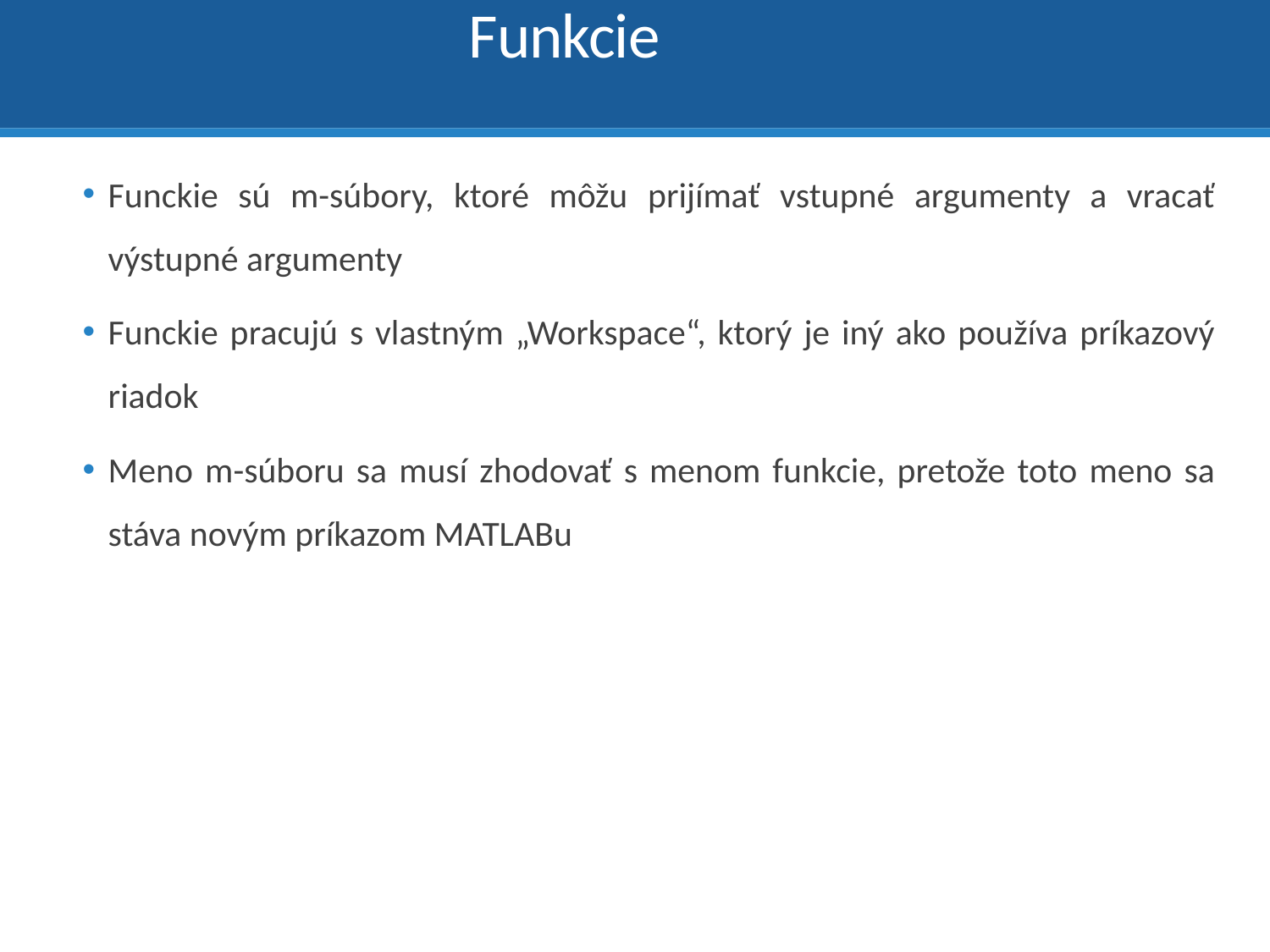

# Funkcie
Funckie sú m-súbory, ktoré môžu prijímať vstupné argumenty a vracať výstupné argumenty
Funckie pracujú s vlastným „Workspace“, ktorý je iný ako používa príkazový riadok
Meno m-súboru sa musí zhodovať s menom funkcie, pretože toto meno sa stáva novým príkazom MATLABu